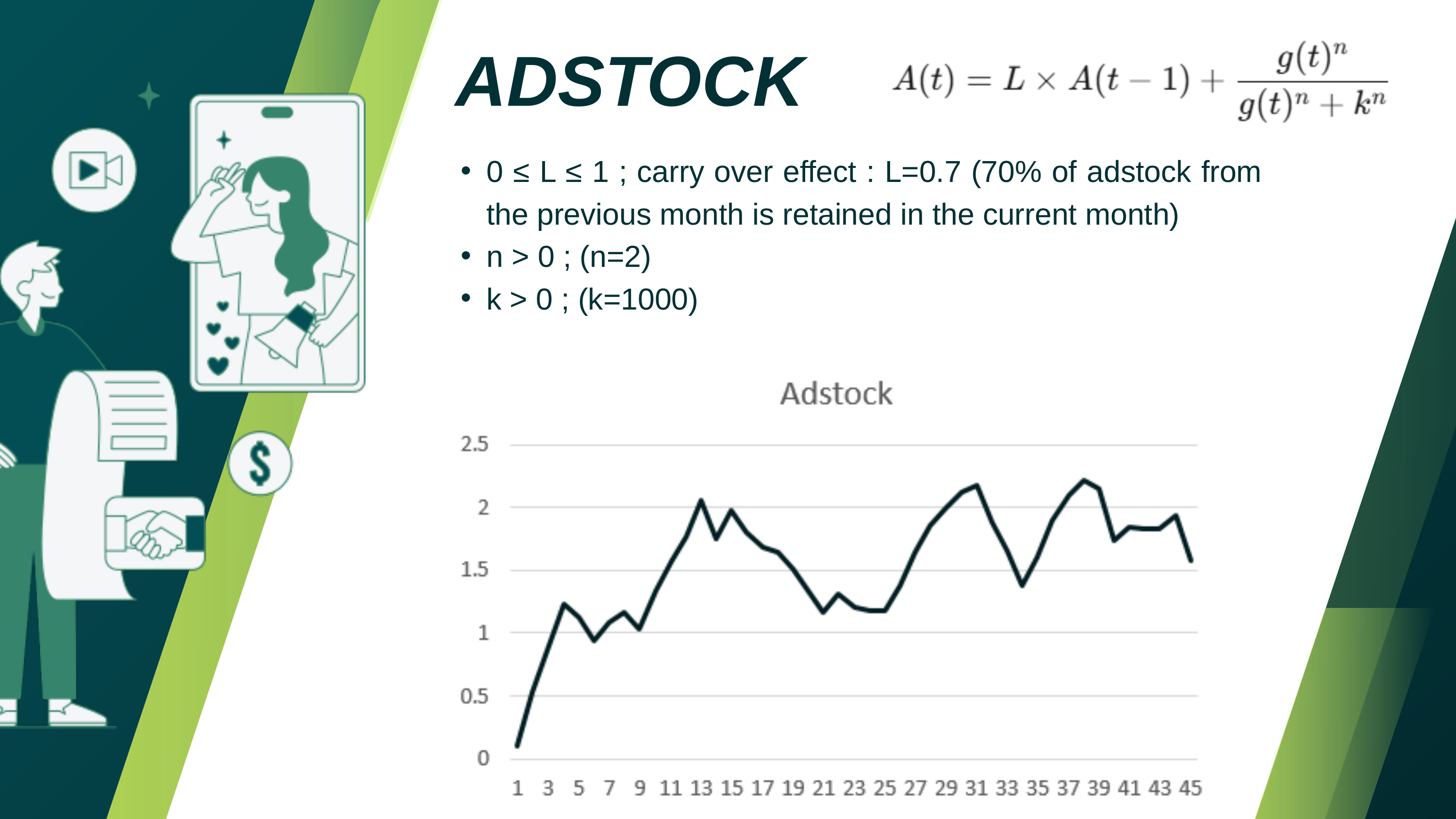

ADSTOCK

0 ≤ L ≤ 1 ; carry over effect : L=0.7 (70% of adstock from the previous month is retained in the current month)
n > 0 ; (n=2)
k > 0 ; (k=1000)

www.reallygreatsite.com